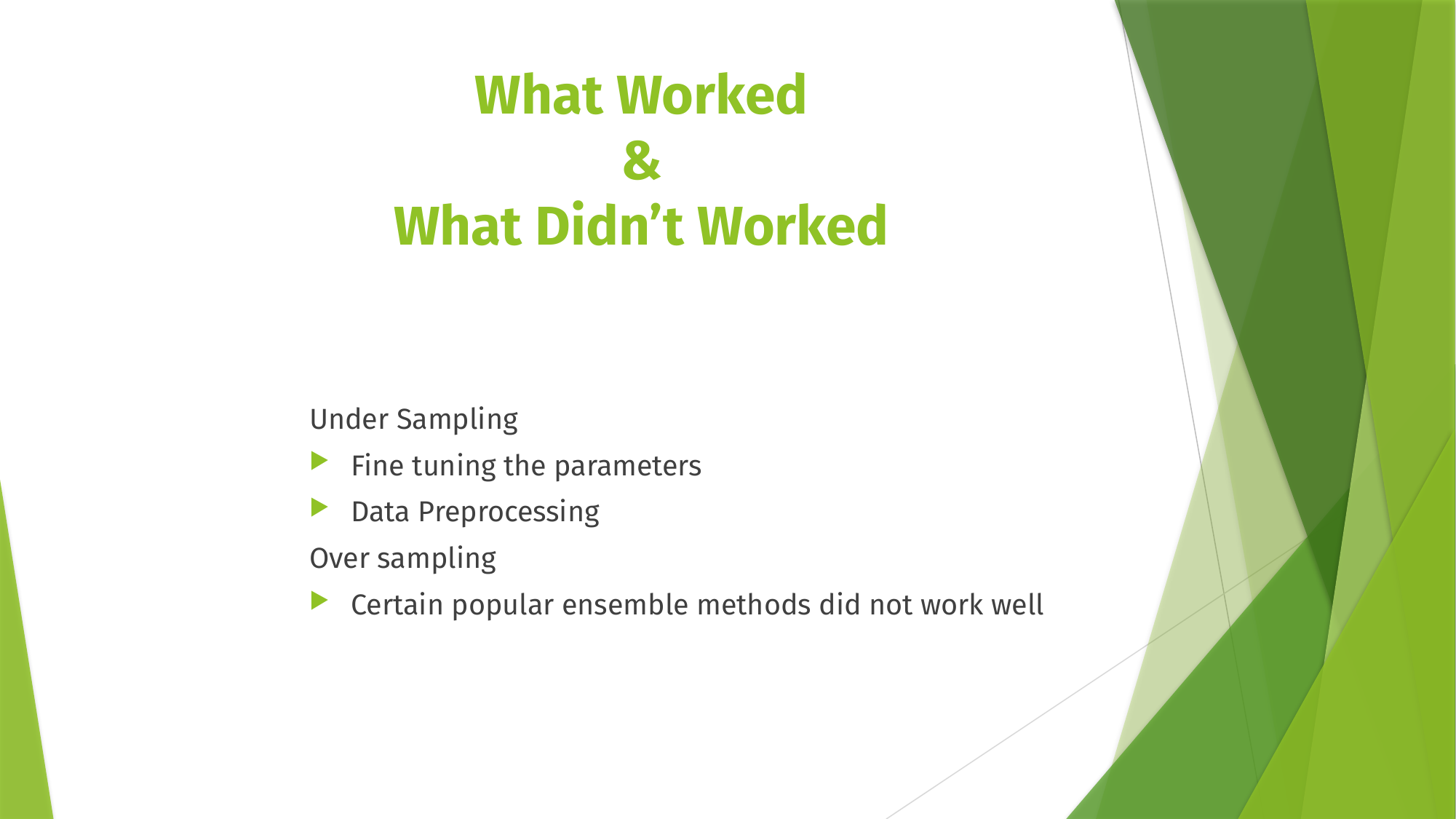

# What Worked & What Didn’t Worked

Under Sampling
Fine tuning the parameters
Data Preprocessing
Over sampling
Certain popular ensemble methods did not work well